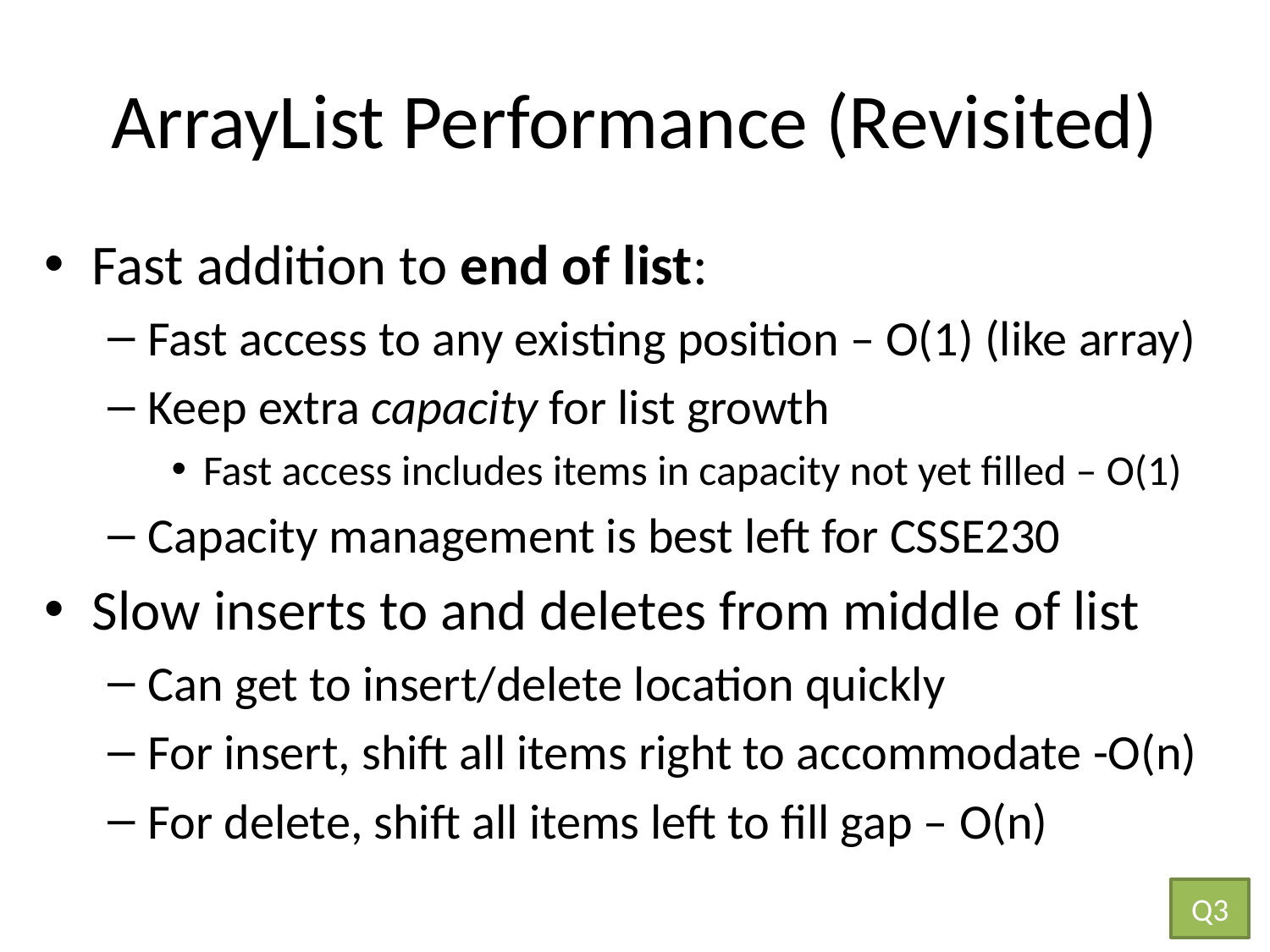

# ArrayList Performance (Revisited)
Fast addition to end of list:
Fast access to any existing position – O(1) (like array)
Keep extra capacity for list growth
Fast access includes items in capacity not yet filled – O(1)
Capacity management is best left for CSSE230
Slow inserts to and deletes from middle of list
Can get to insert/delete location quickly
For insert, shift all items right to accommodate -O(n)
For delete, shift all items left to fill gap – O(n)

Q3